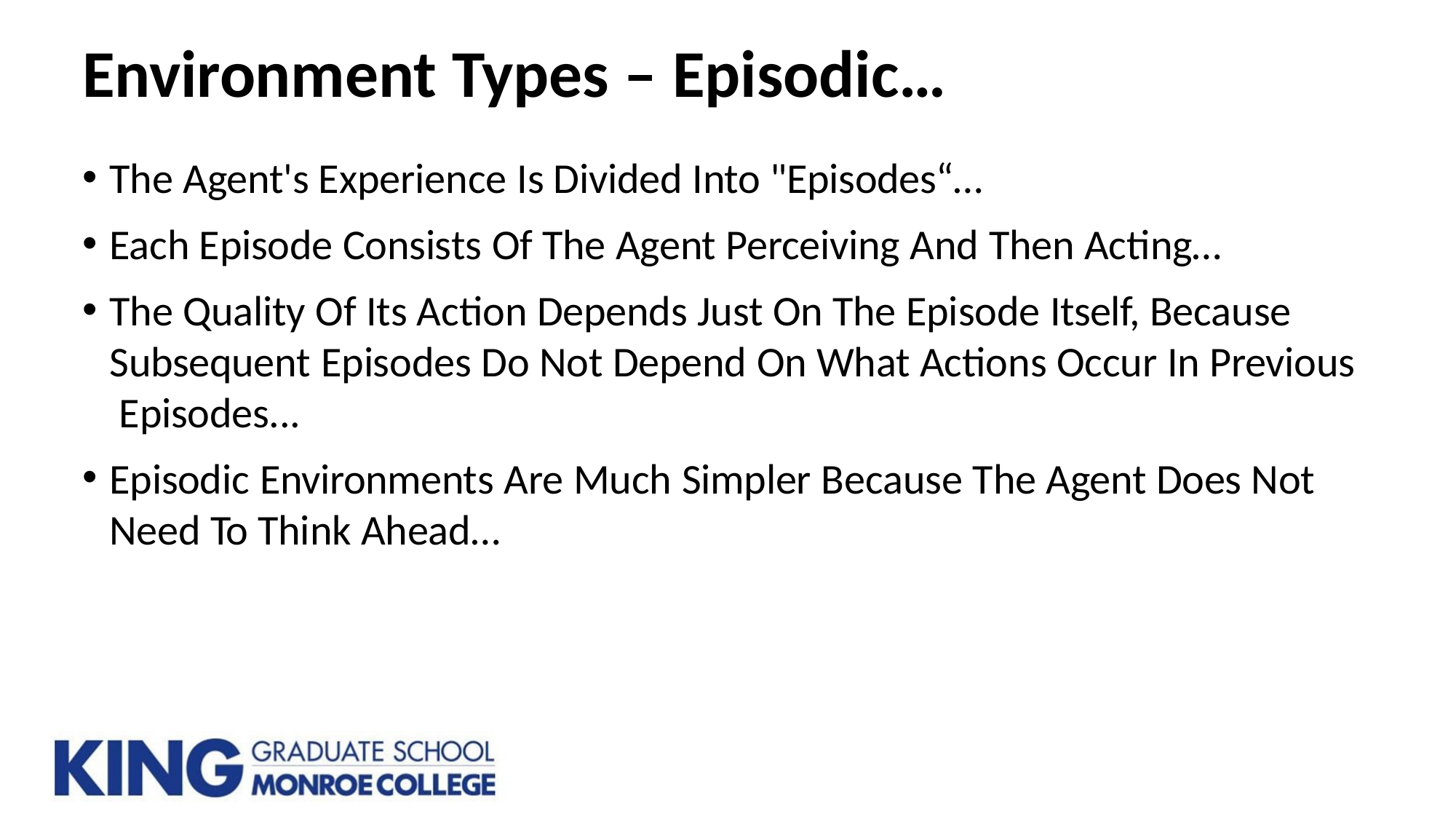

# Environment Types – Episodic…
The Agent's Experience Is Divided Into "Episodes“…
Each Episode Consists Of The Agent Perceiving And Then Acting…
The Quality Of Its Action Depends Just On The Episode Itself, Because  Subsequent Episodes Do Not Depend On What Actions Occur In Previous  Episodes...
Episodic Environments Are Much Simpler Because The Agent Does Not
Need To Think Ahead…